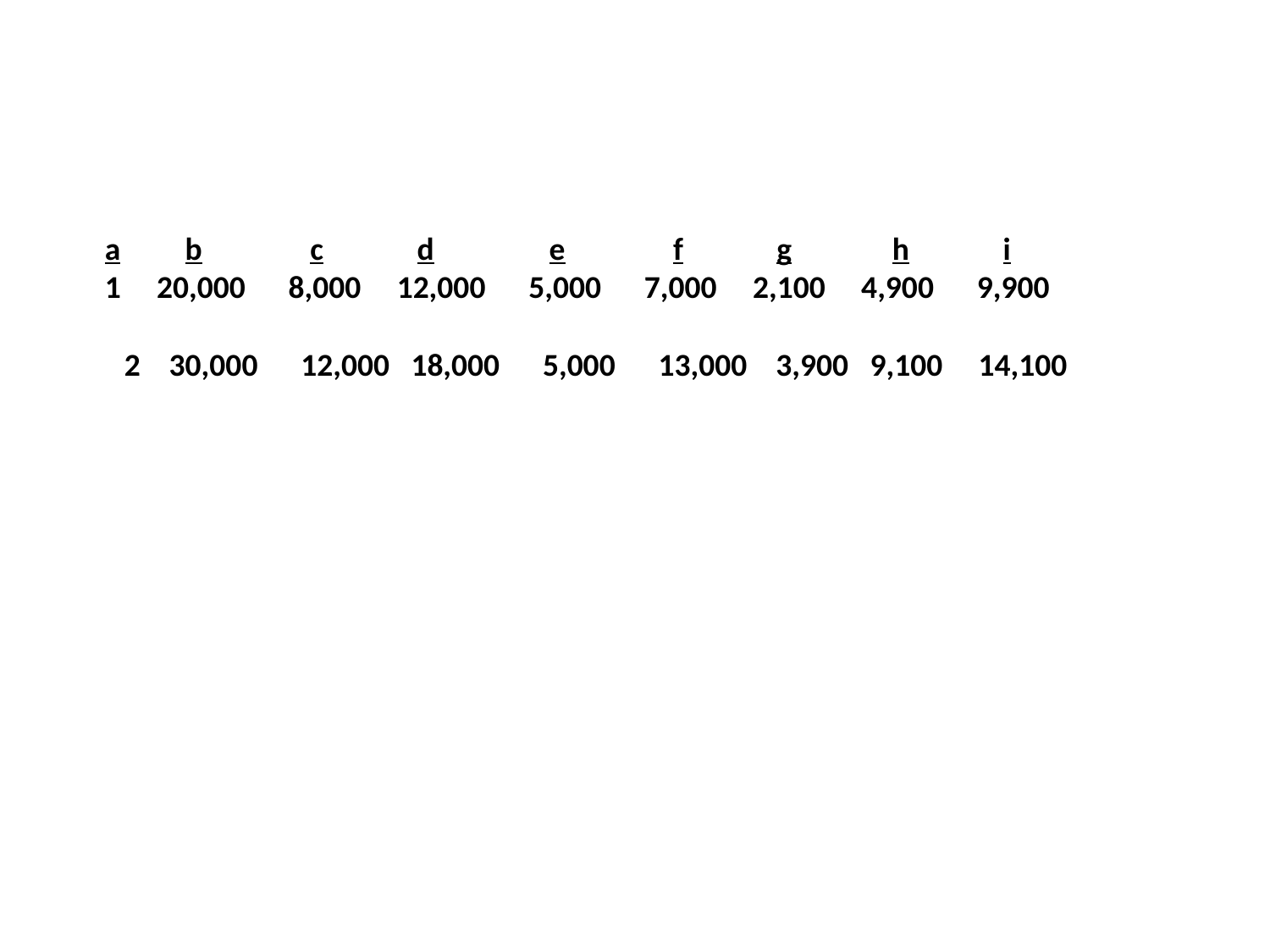

a         b               c             d                e               f             g              h             i
    1     20,000      8,000     12,000      5,000      7,000     2,100     4,900      9,900
2    30,000      12,000   18,000      5,000      13,000    3,900   9,100     14,100